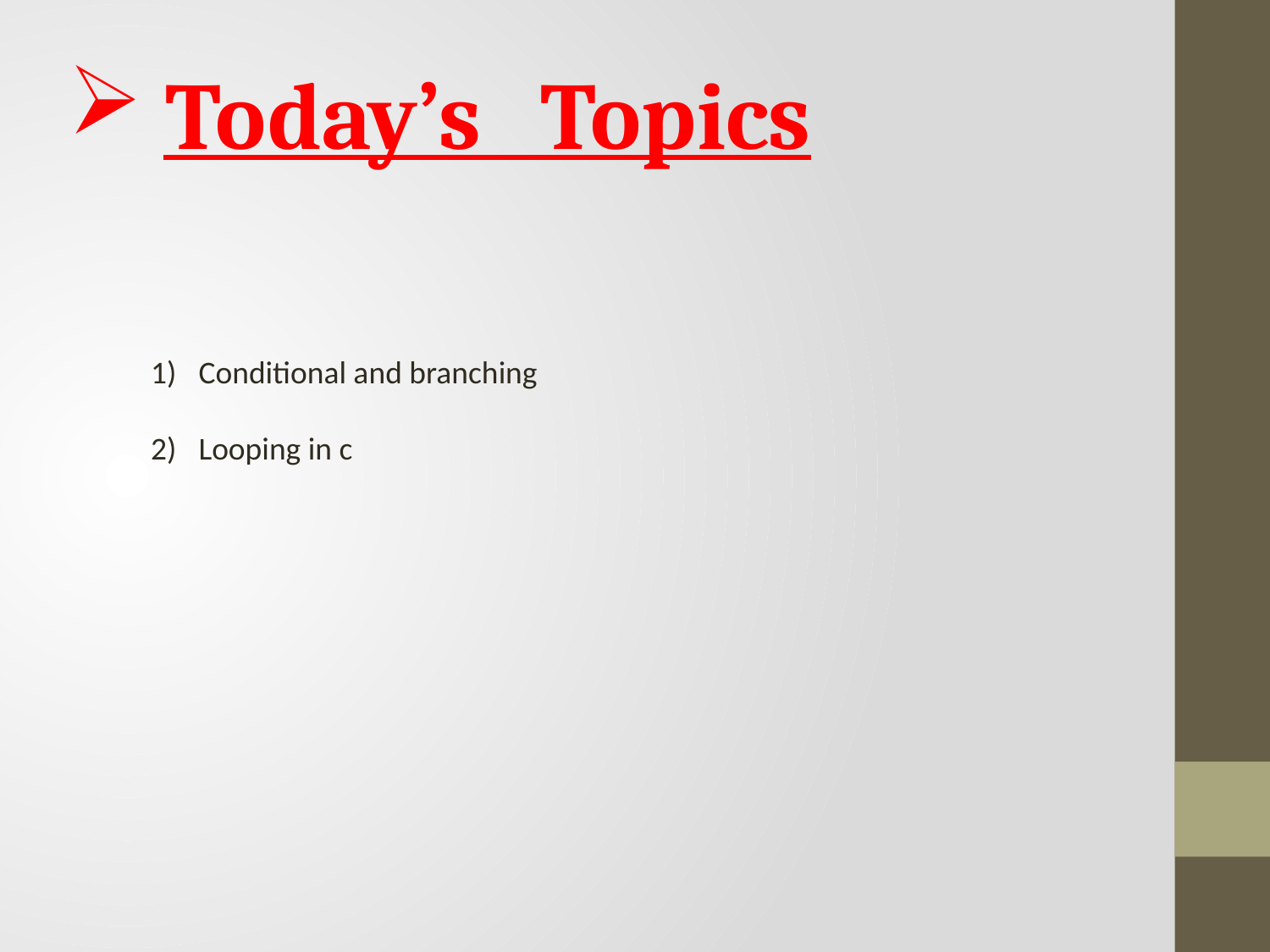

# Today’s   Topics
Conditional and branching

Looping in c